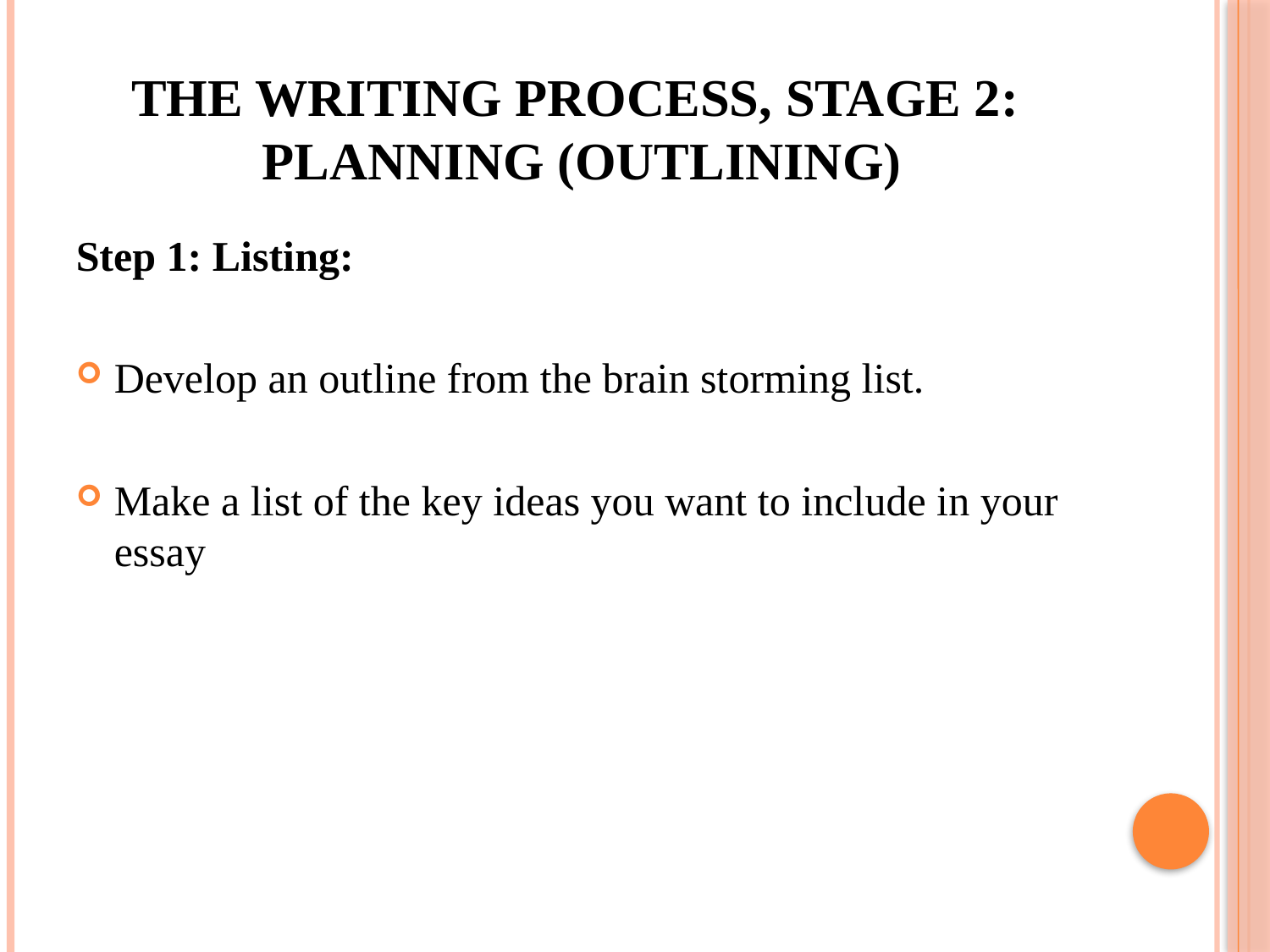

# The Writing Process, Stage 2: Planning (Outlining)
Step 1: Listing:

Develop an outline from the brain storming list.

Make a list of the key ideas you want to include in your essay